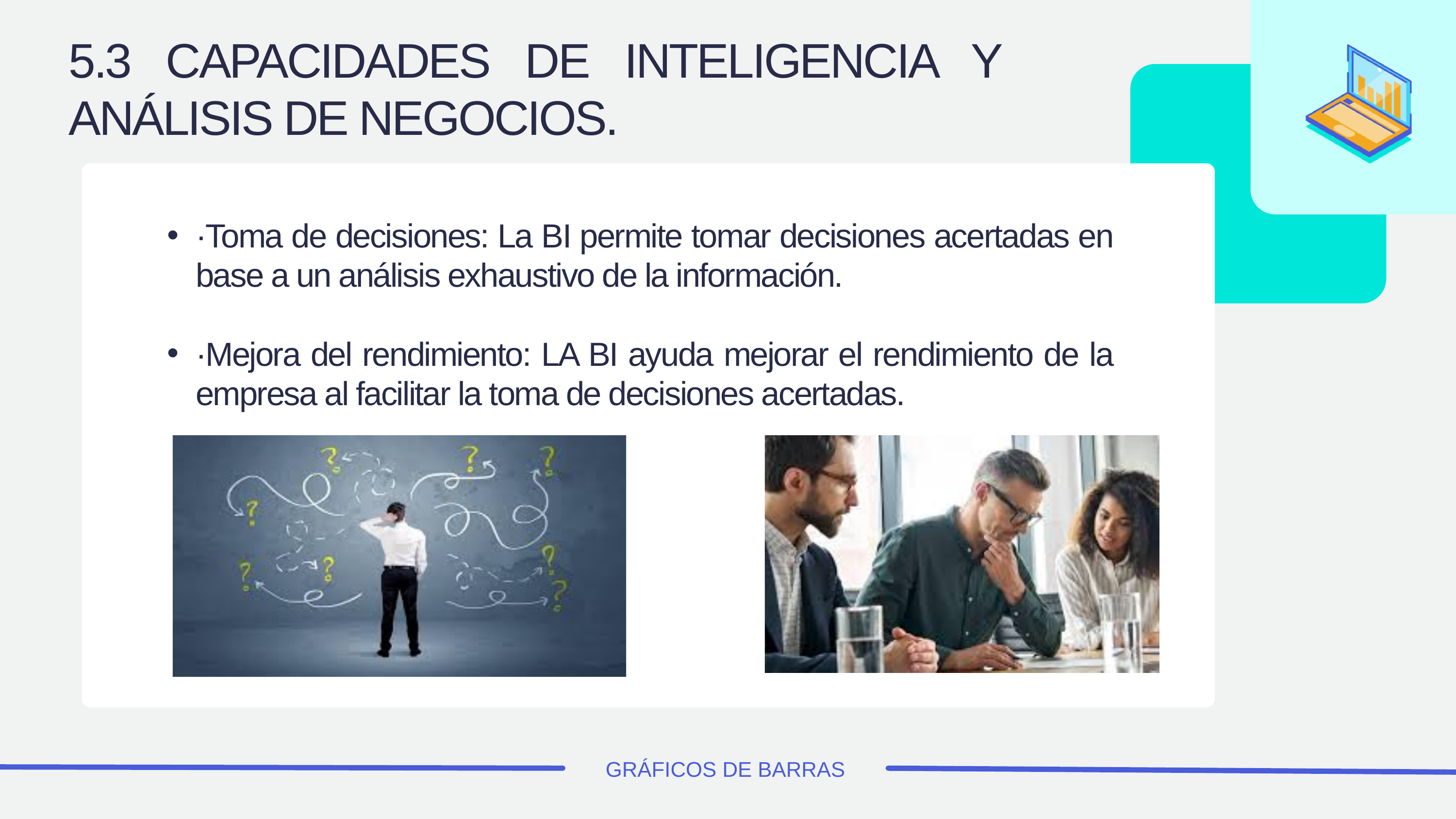

5.3 CAPACIDADES DE INTELIGENCIA Y ANÁLISIS DE NEGOCIOS.

·Toma de decisiones: La BI permite tomar decisiones acertadas en base a un análisis exhaustivo de la información.

·Mejora del rendimiento: LA BI ayuda mejorar el rendimiento de la empresa al facilitar la toma de decisiones acertadas.

GRÁFICOS DE BARRAS